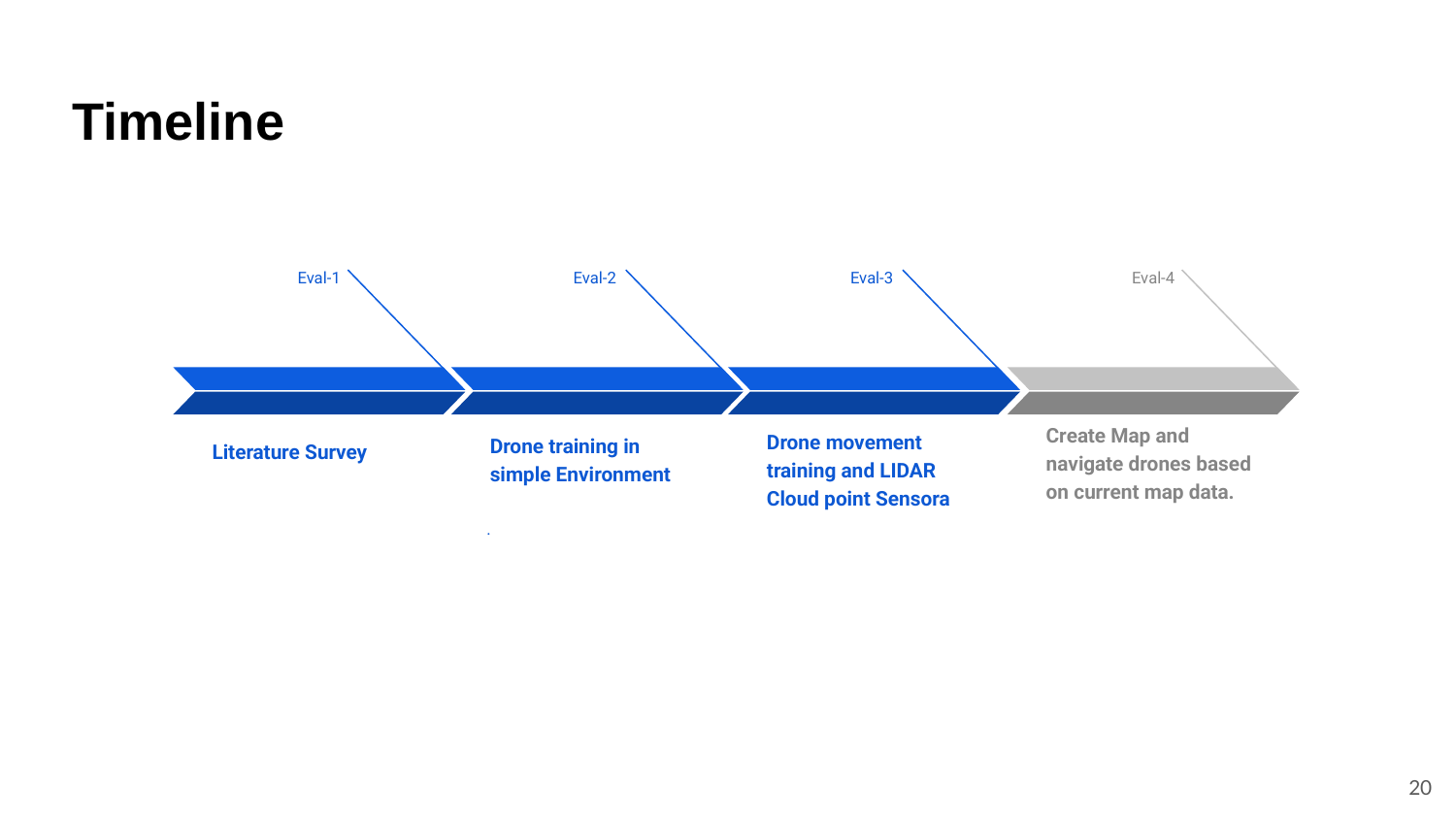

Timeline
Eval-1

Literature Survey

      Eval-2

Drone training in simple Environment
.
      Eval-3

Drone movement training and LIDAR Cloud point Sensora

Eval-4

Create Map and navigate drones based on current map data.

20